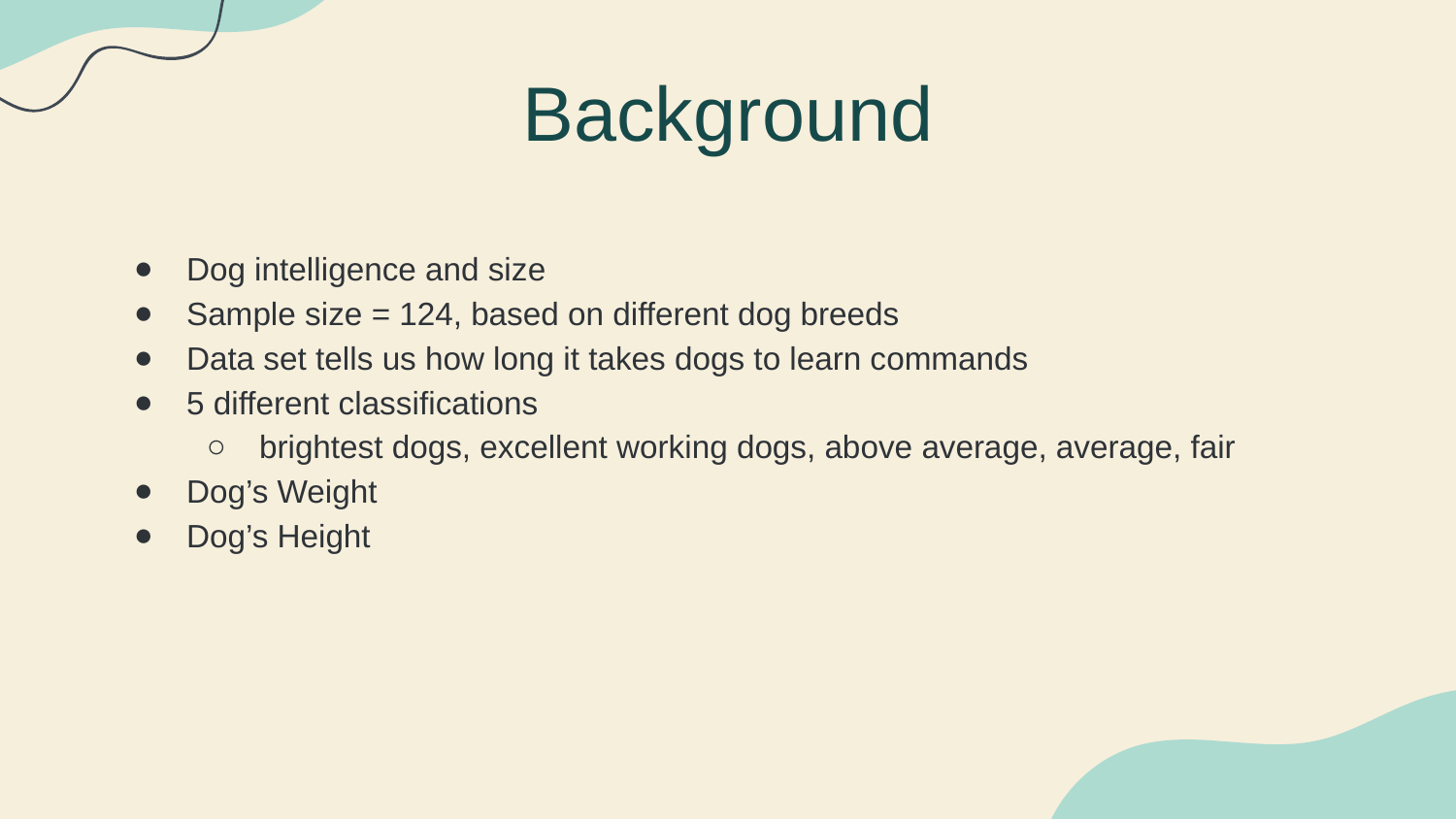

# Background
Dog intelligence and size
Sample size = 124, based on different dog breeds
Data set tells us how long it takes dogs to learn commands
5 different classifications
brightest dogs, excellent working dogs, above average, average, fair
Dog’s Weight
Dog’s Height